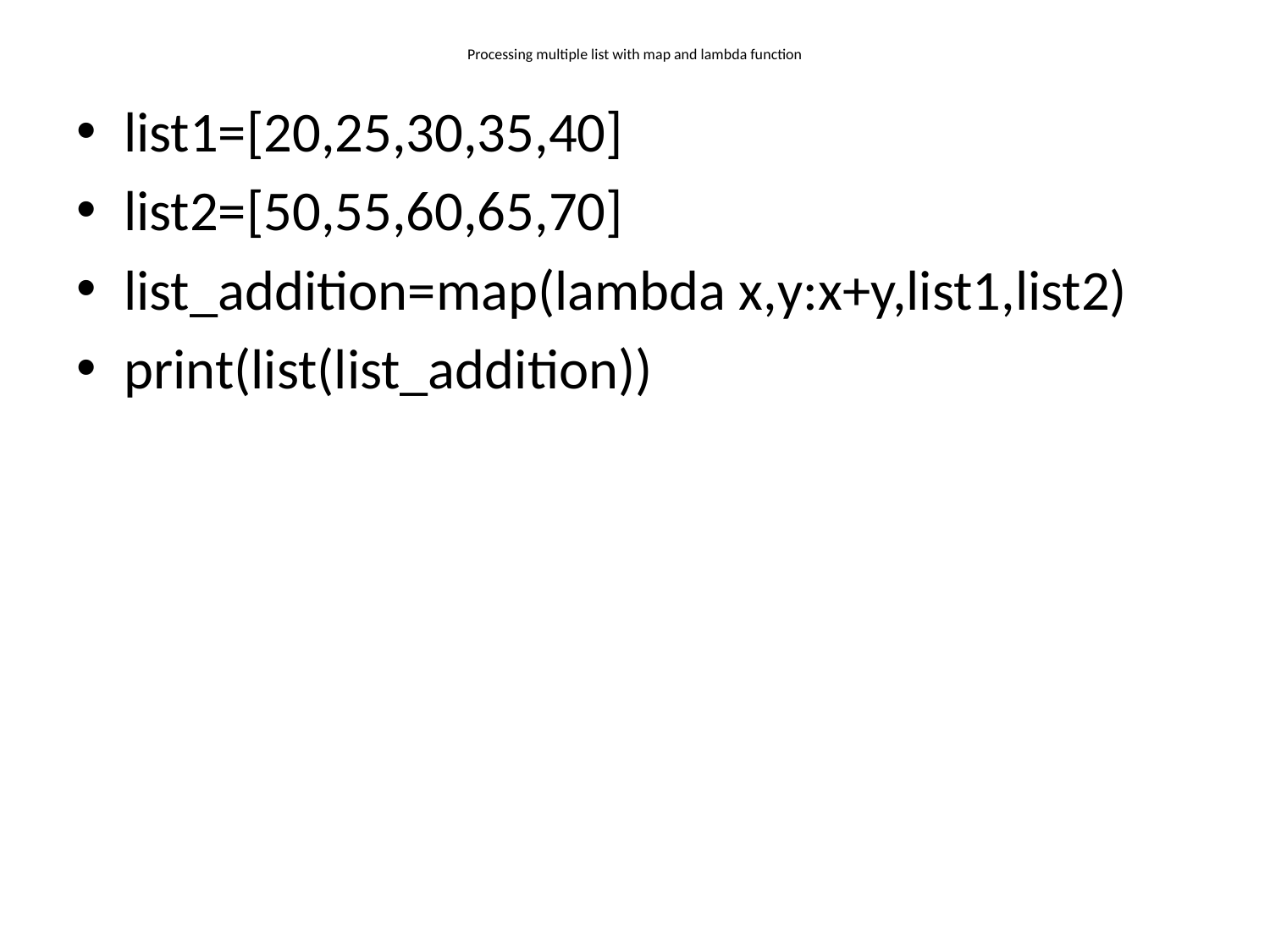

# Processing multiple list with map and lambda function
list1=[20,25,30,35,40]
list2=[50,55,60,65,70]
list_addition=map(lambda x,y:x+y,list1,list2)
print(list(list_addition))